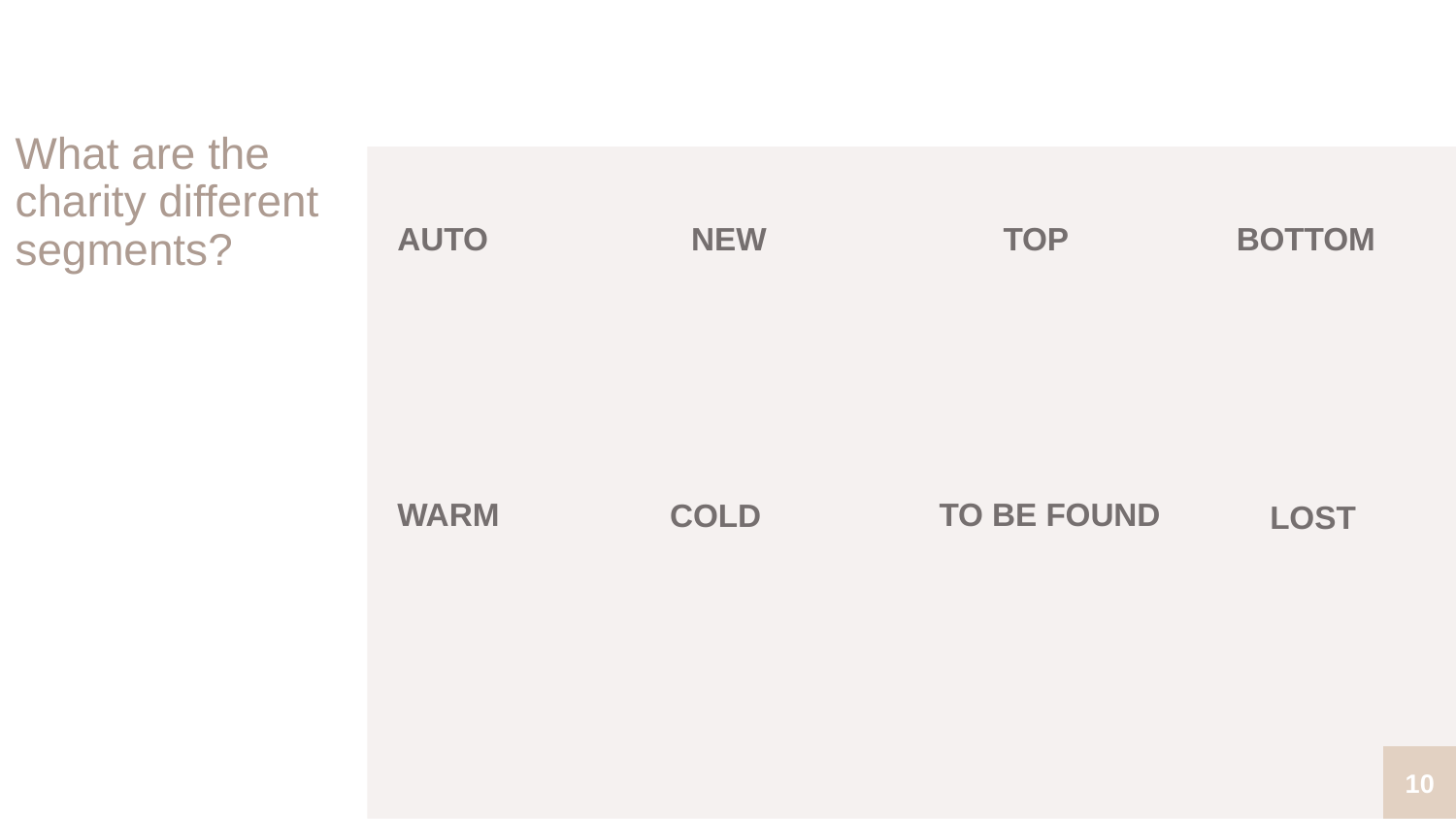

# What are the charity different segments?
TOP

BOTTOM
NEW
AUTO
TO BE FOUND
WARM
COLD

LOST
10